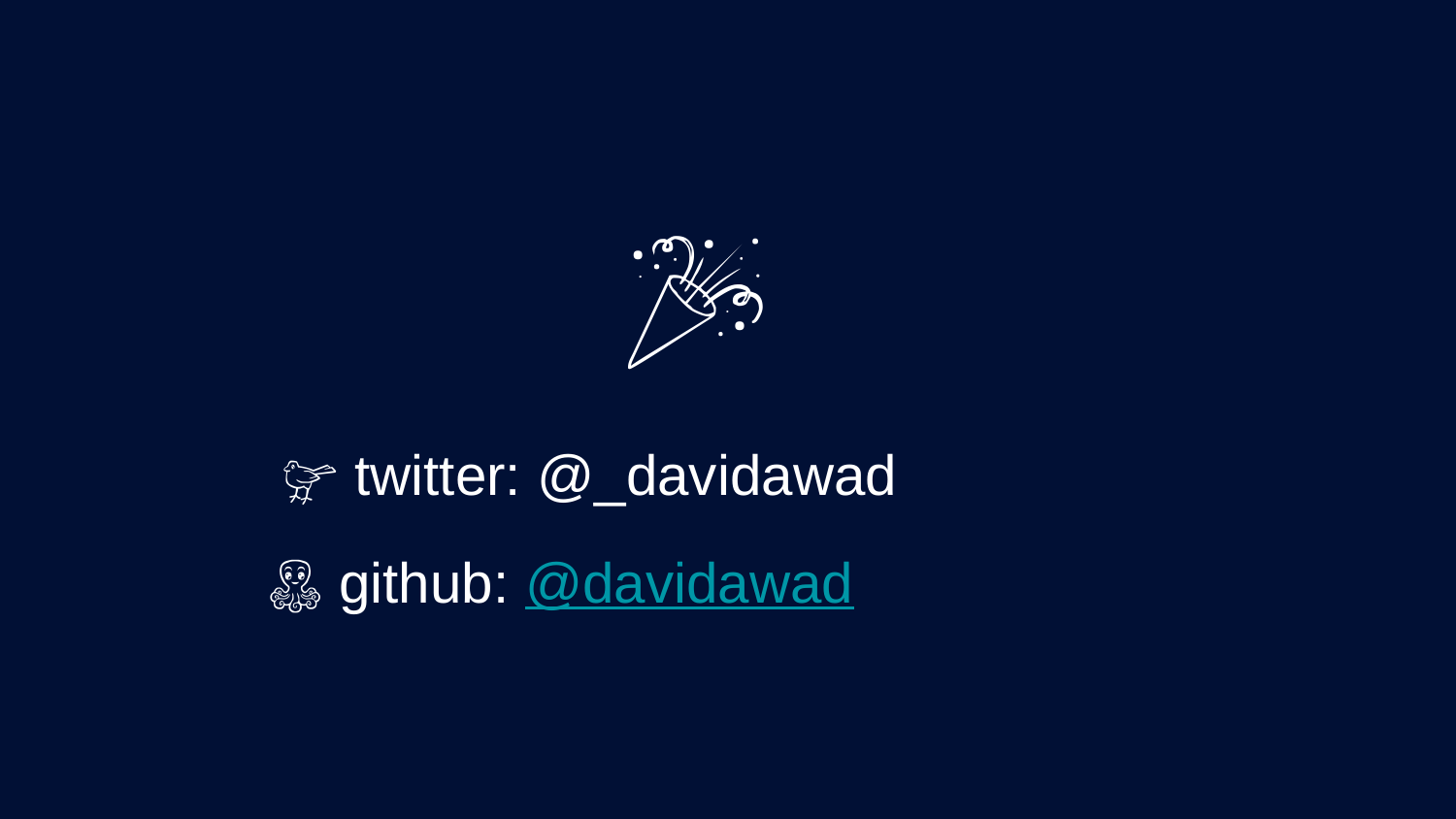

🎉
# 🐦 twitter: @_davidawad
 🐙 github: @davidawad